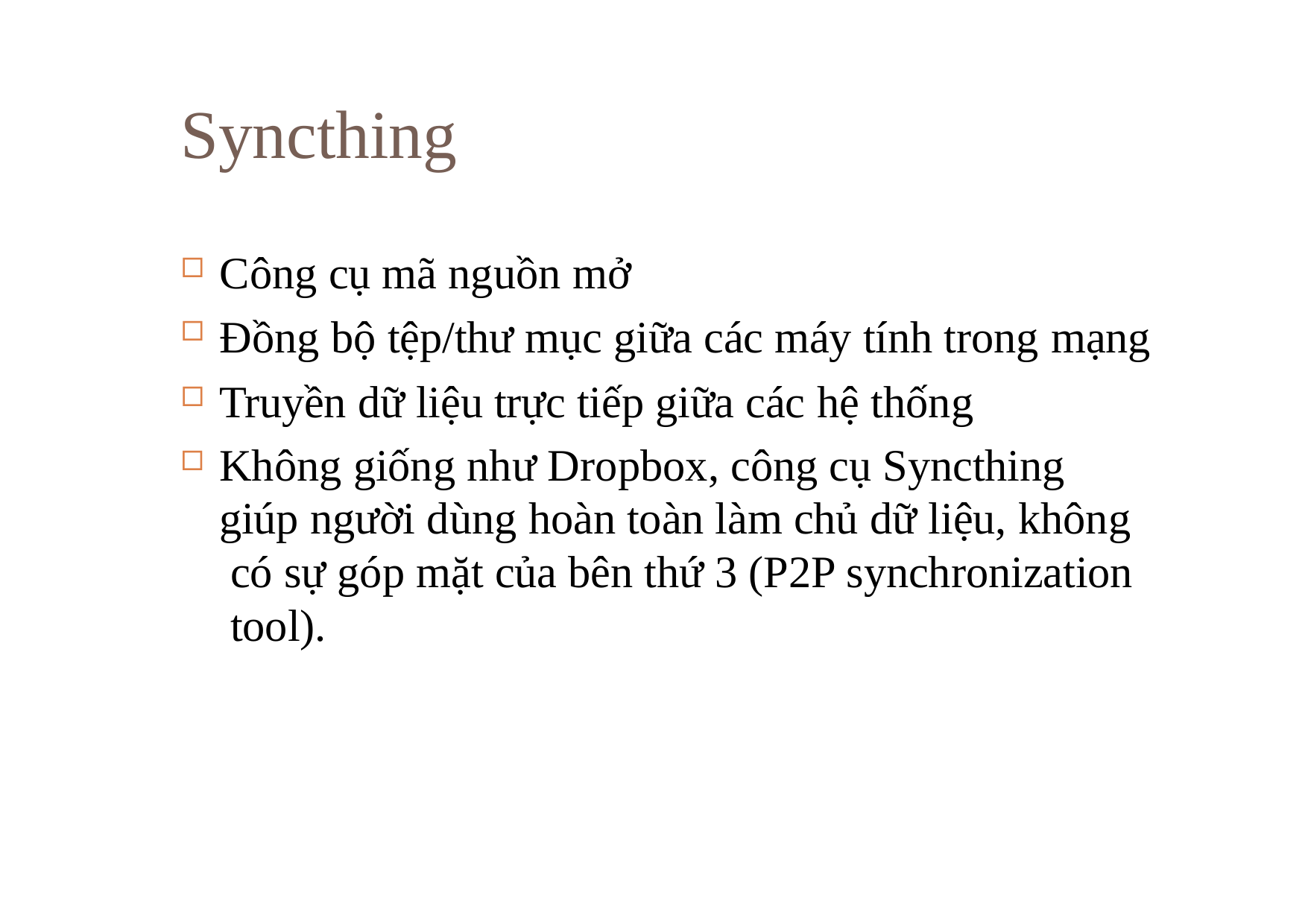

# Syncthing
Công cụ mã nguồn mở
Đồng bộ tệp/thư mục giữa các máy tính trong mạng
Truyền dữ liệu trực tiếp giữa các hệ thống
Không giống như Dropbox, công cụ Syncthing  giúp người dùng hoàn toàn làm chủ dữ liệu, không  có sự góp mặt của bên thứ 3 (P2P synchronization  tool).